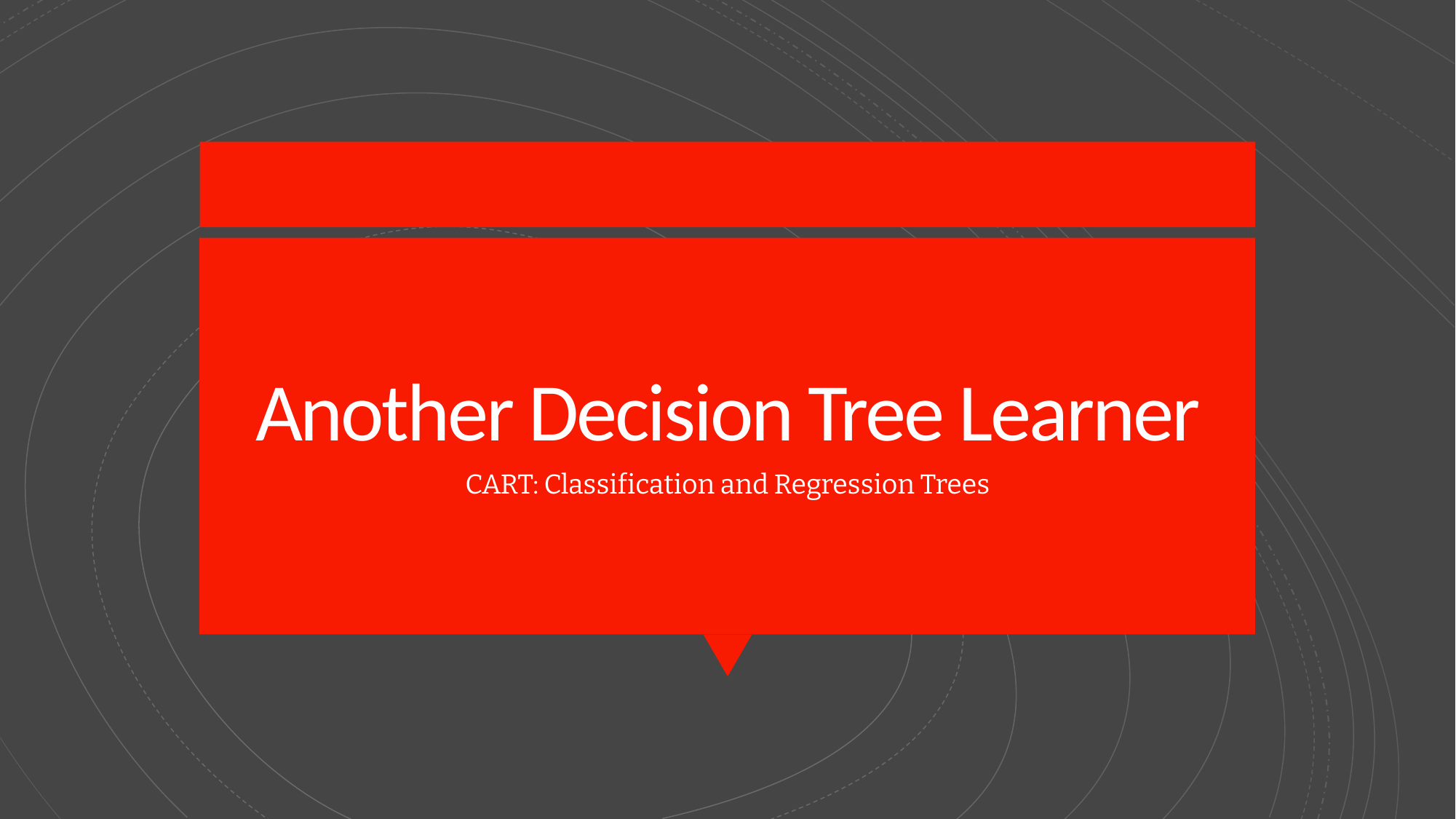

# Another Decision Tree Learner
CART: Classification and Regression Trees